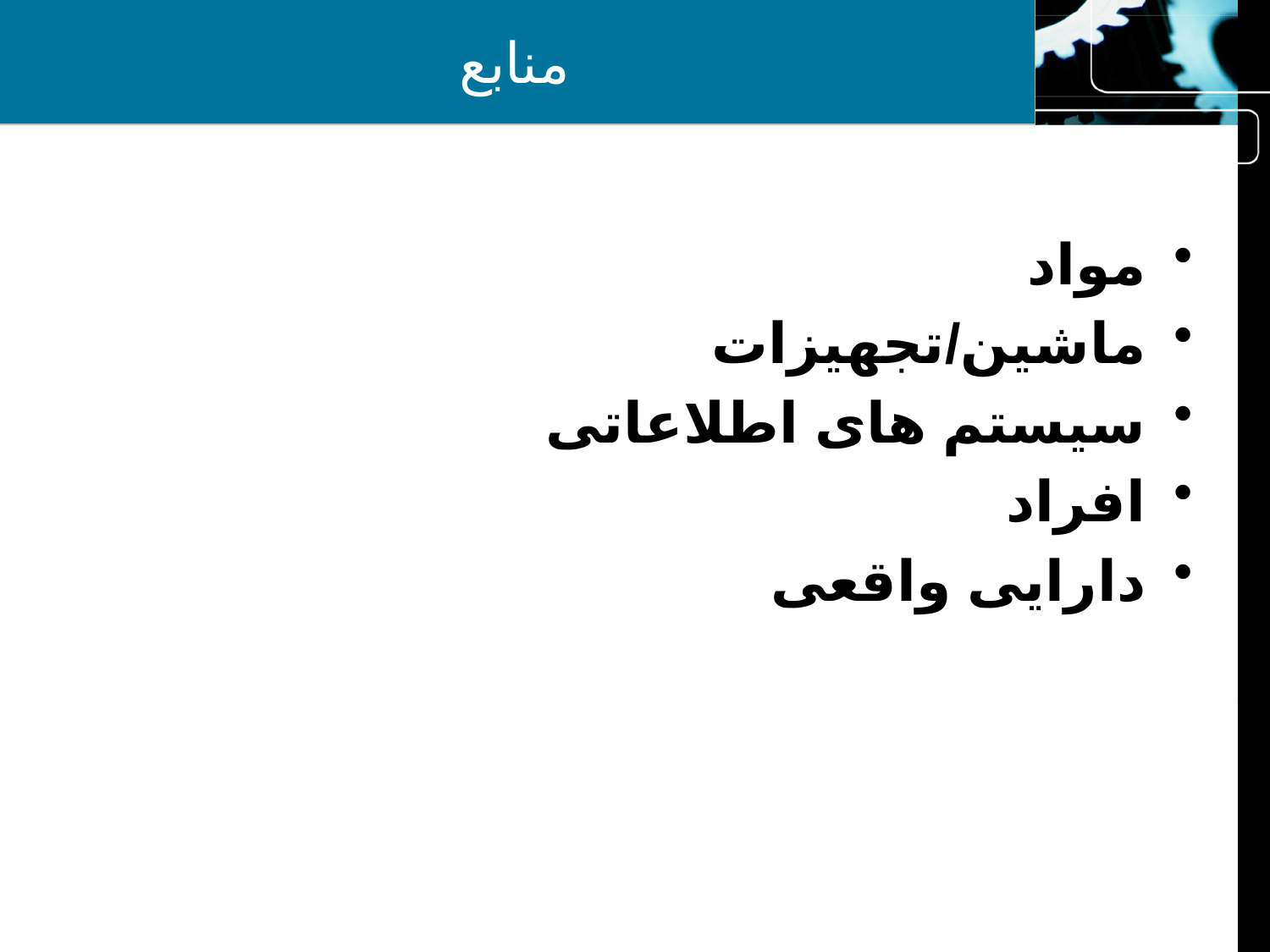

# منابع
مواد
ماشین/تجهیزات
سیستم های اطلاعاتی
افراد
دارایی واقعی